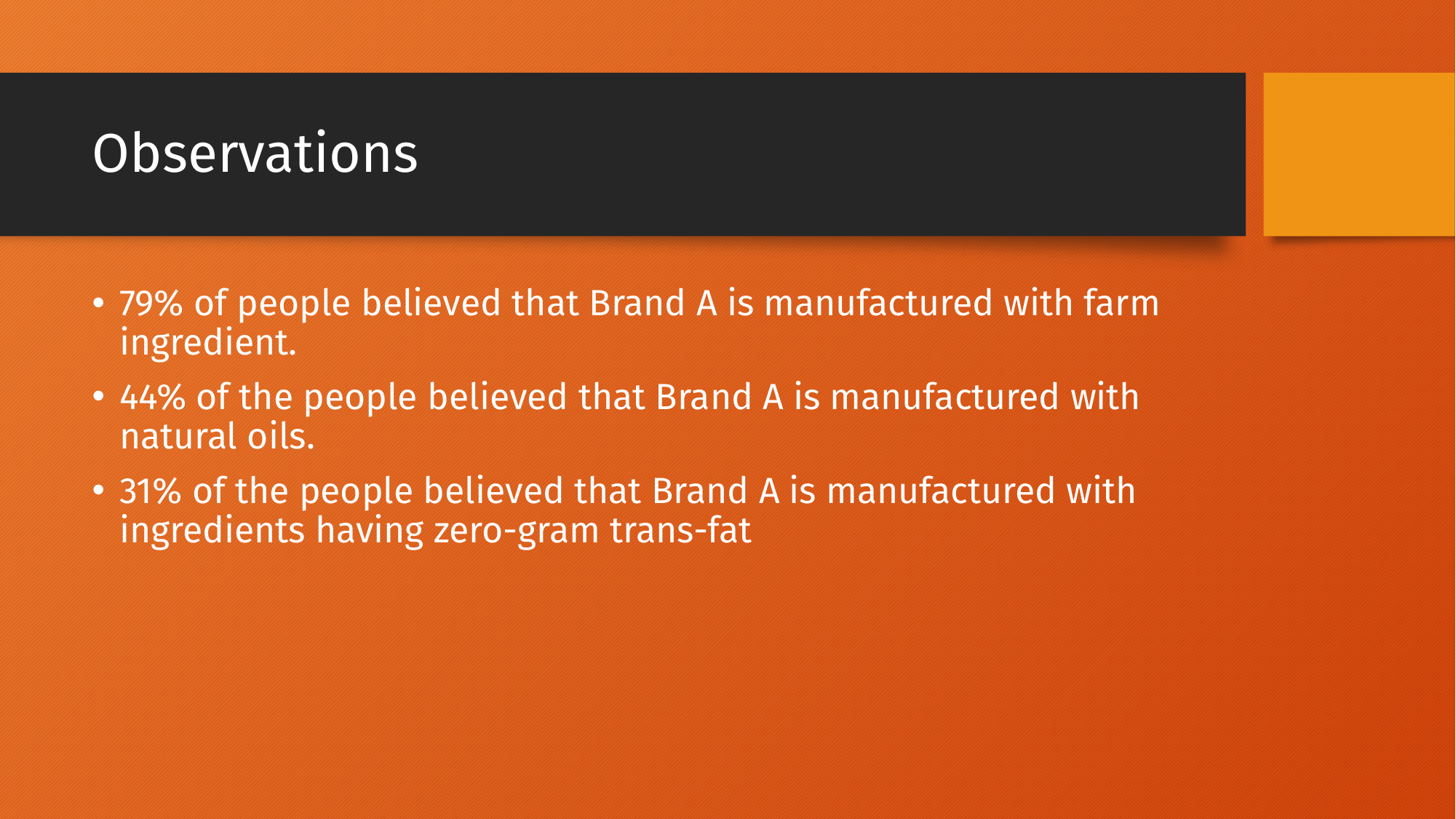

# Observations
79% of people believed that Brand A is manufactured with farm ingredient.
44% of the people believed that Brand A is manufactured with natural oils.
31% of the people believed that Brand A is manufactured with ingredients having zero-gram trans-fat